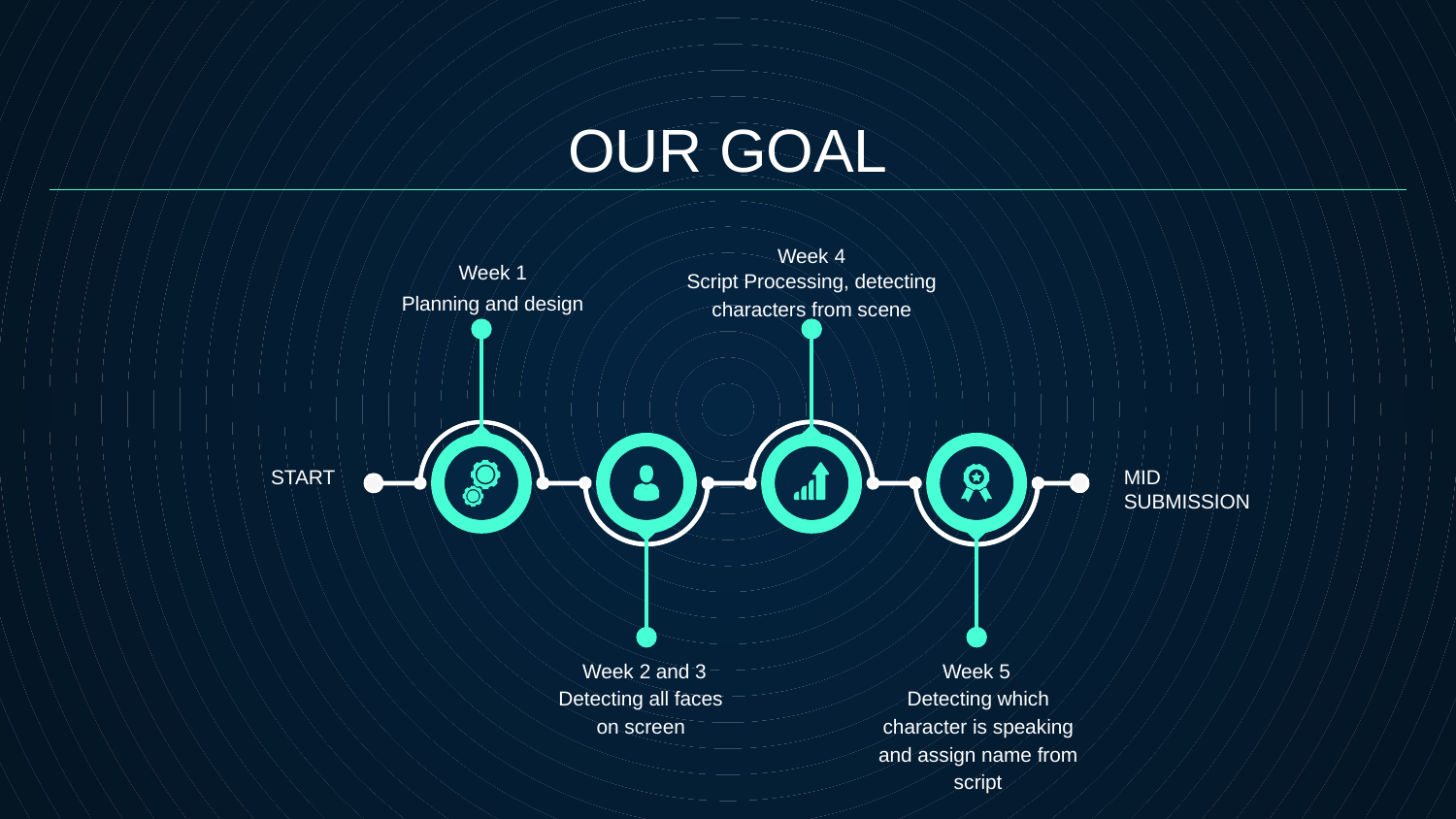

# OUR GOAL
Week 4
Week 1
Script Processing, detecting characters from scene
Planning and design

START
MID SUBMISSION

Week 2 and 3
Week 5
Detecting all faces on screen
Detecting which character is speaking and assign name from script